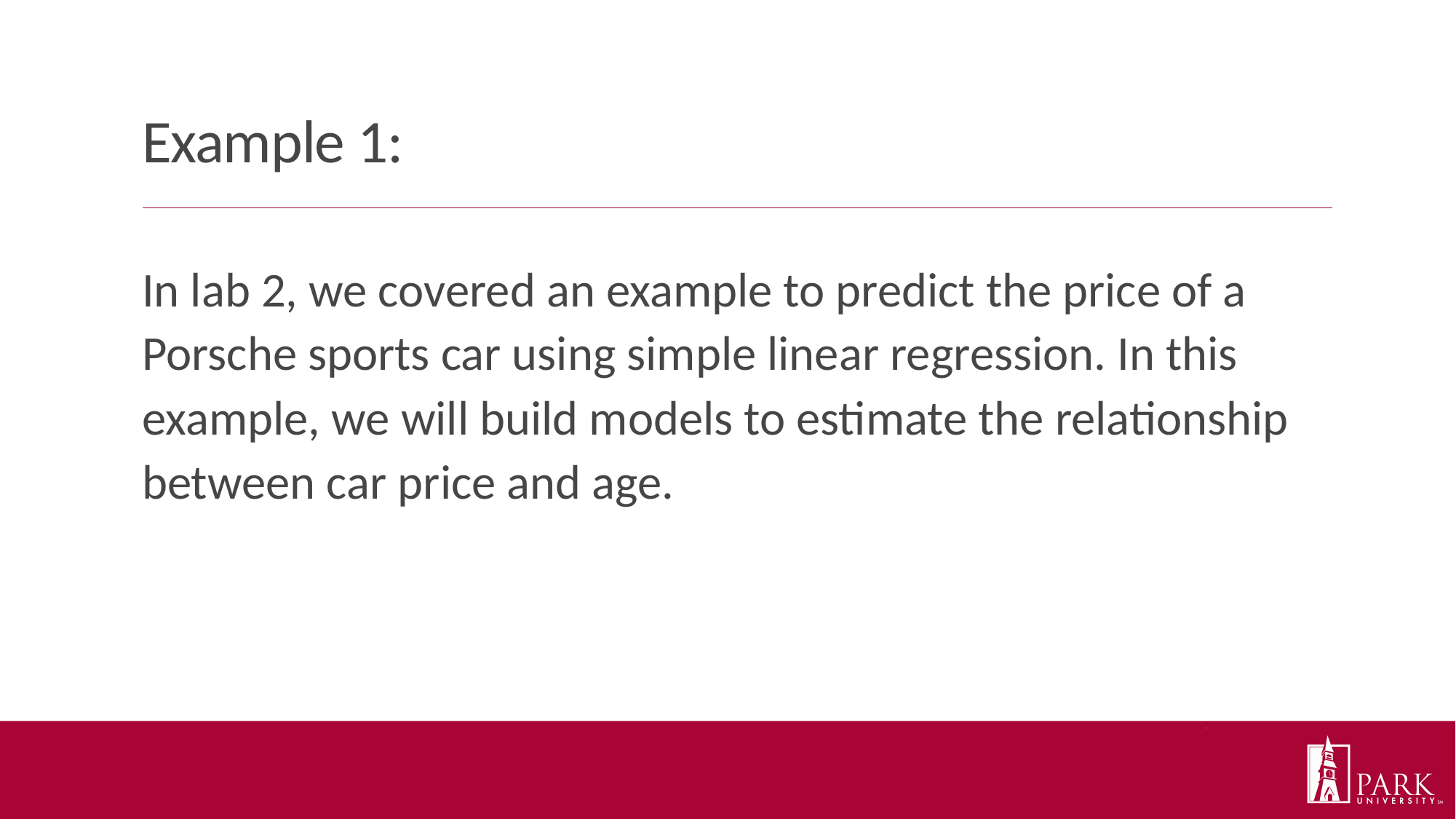

# Example 1:
In lab 2, we covered an example to predict the price of a Porsche sports car using simple linear regression. In this example, we will build models to estimate the relationship between car price and age.